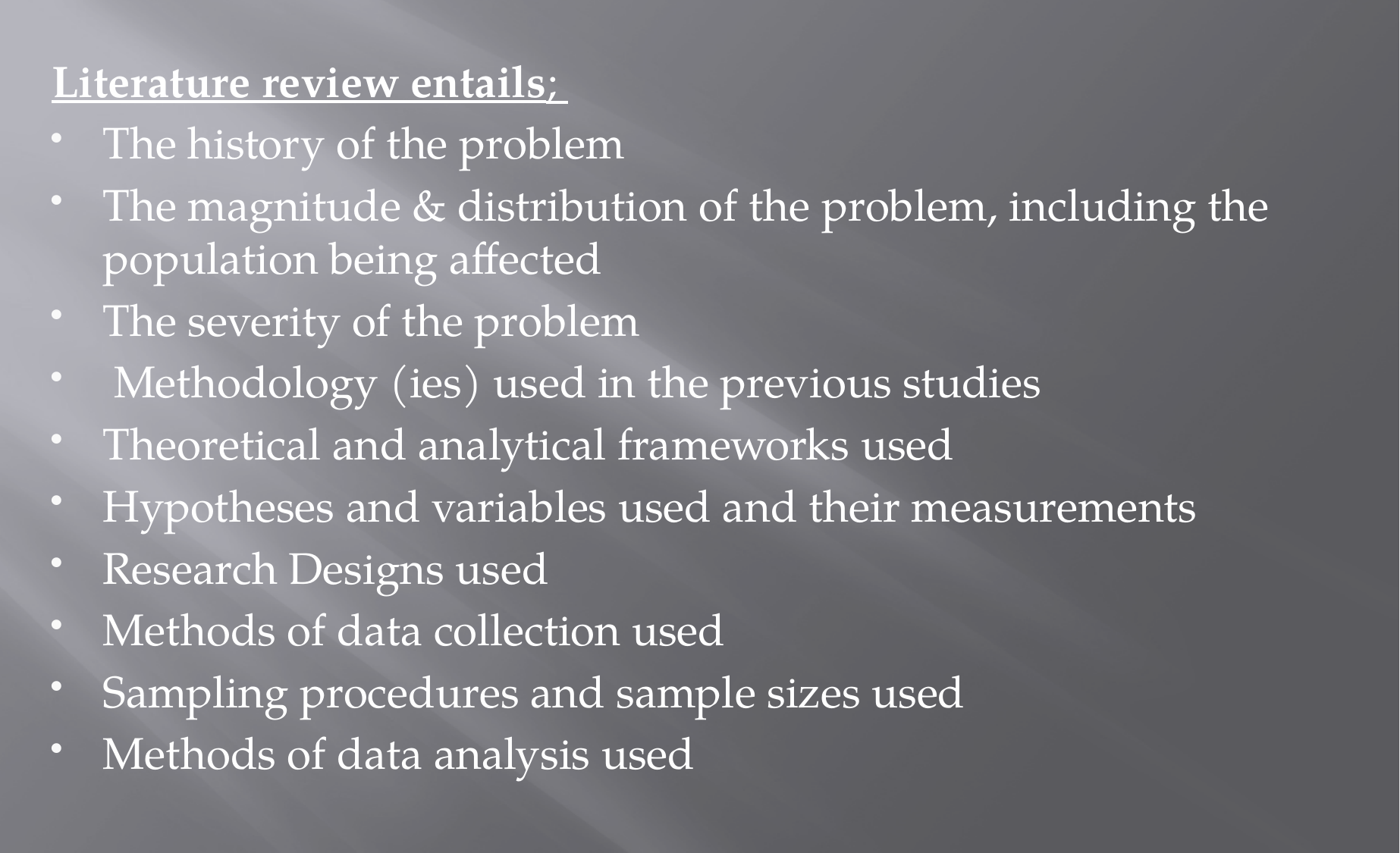

Literature review entails;
The history of the problem
The magnitude & distribution of the problem, including the population being affected
The severity of the problem
 Methodology (ies) used in the previous studies
Theoretical and analytical frameworks used
Hypotheses and variables used and their measurements
Research Designs used
Methods of data collection used
Sampling procedures and sample sizes used
Methods of data analysis used